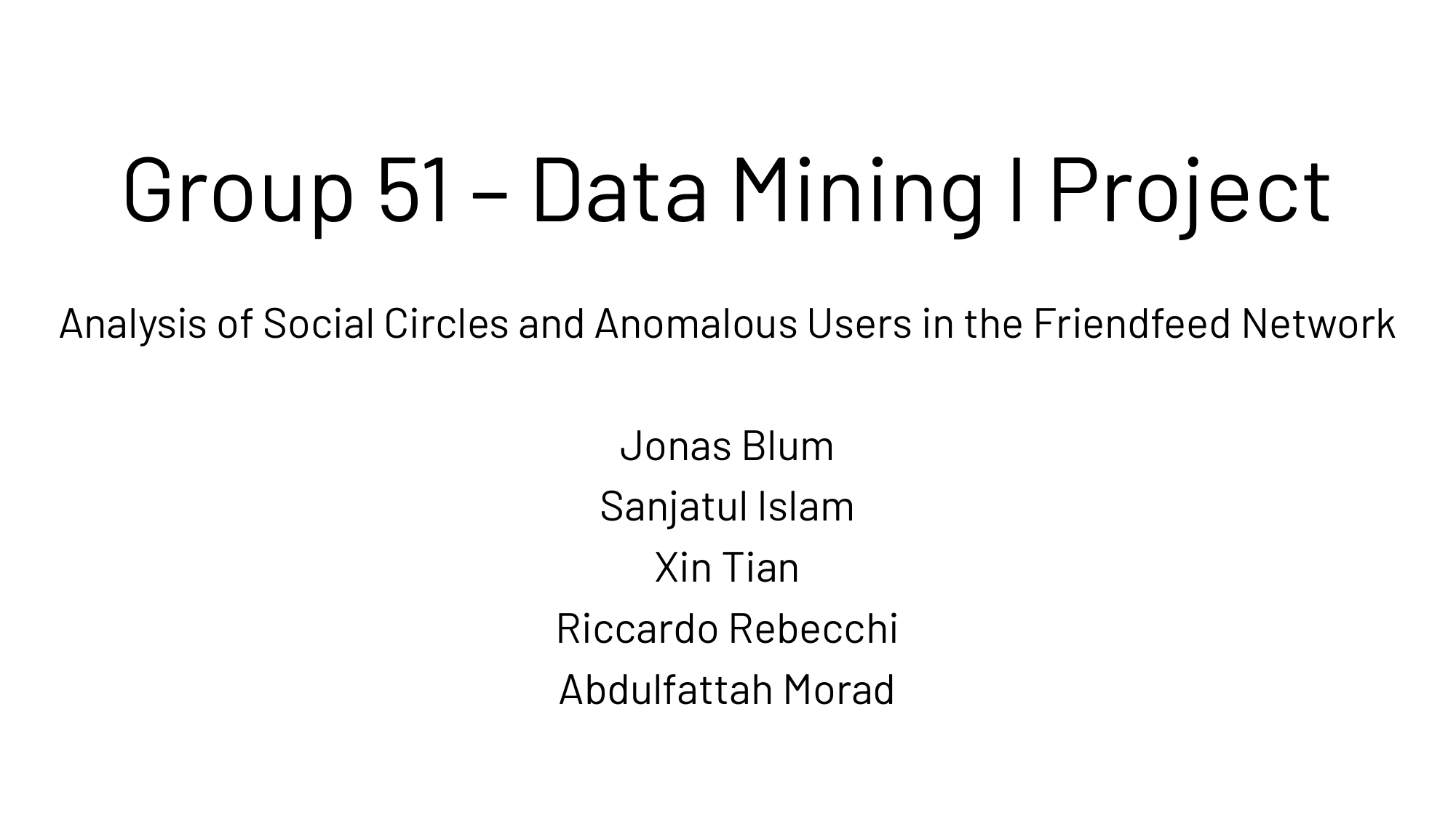

# Group 51 – Data Mining I Project
Analysis of Social Circles and Anomalous Users in the Friendfeed Network

Jonas Blum
Sanjatul Islam
Xin Tian
Riccardo Rebecchi
Abdulfattah Morad